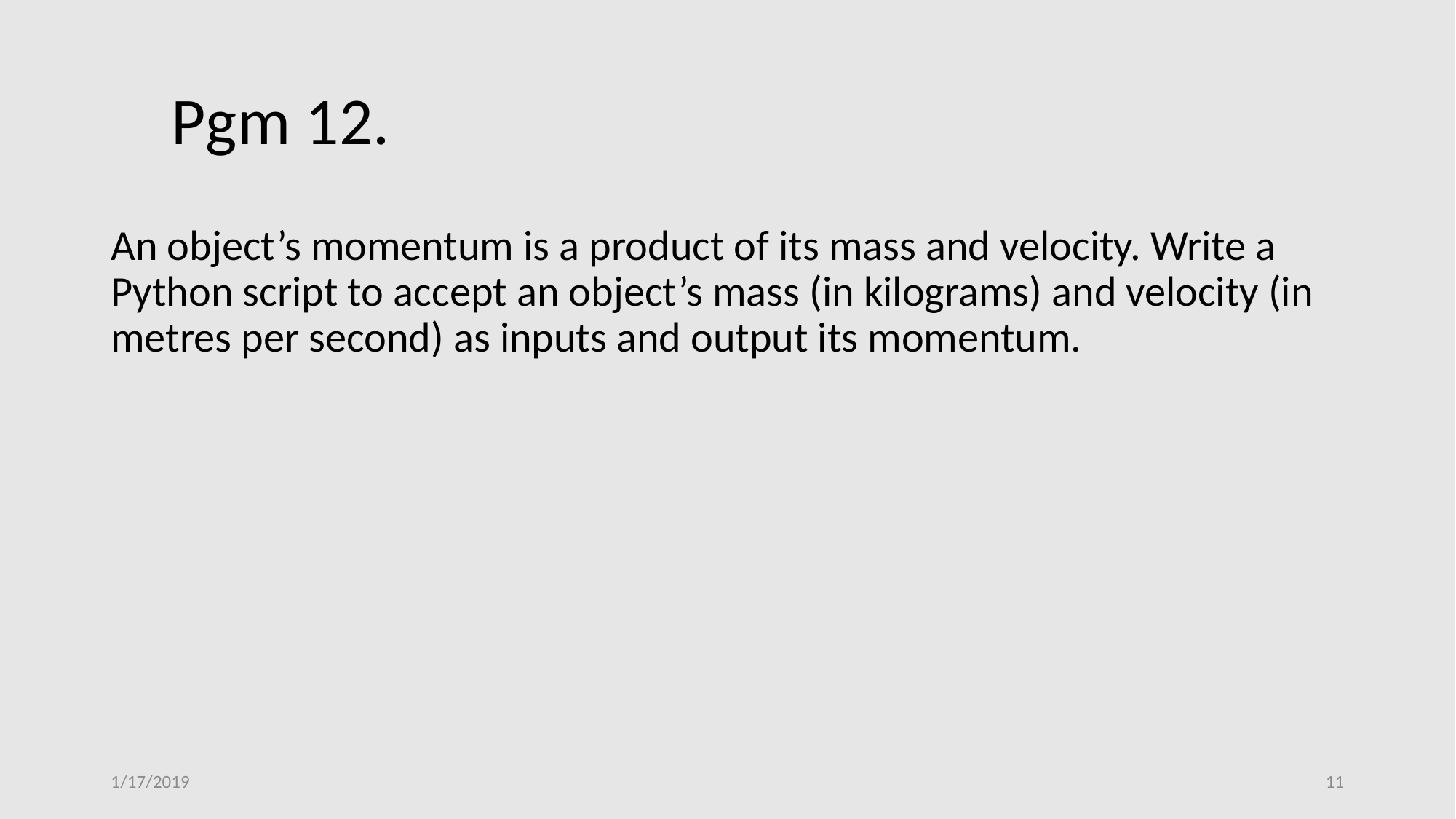

# Pgm 12.
An object’s momentum is a product of its mass and velocity. Write a Python script to accept an object’s mass (in kilograms) and velocity (in metres per second) as inputs and output its momentum.
1/17/2019
11